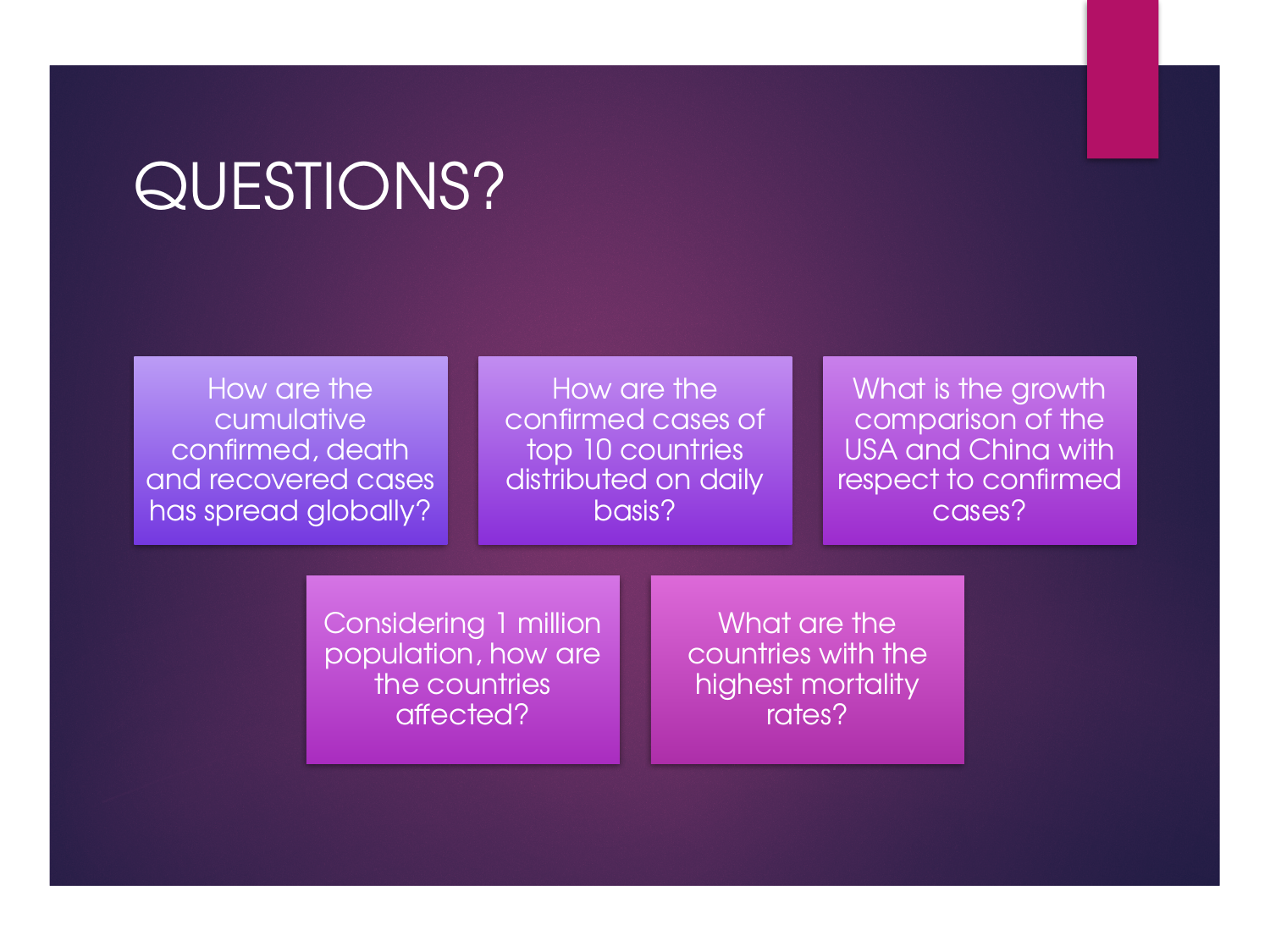

# QUESTIONS?
How are the cumulative confirmed, death and recovered cases has spread globally?
How are the confirmed cases of top 10 countries distributed on daily basis?
What is the growth comparison of the USA and China with respect to confirmed cases?
Considering 1 million population, how are the countries affected?
What are the countries with the highest mortality rates?